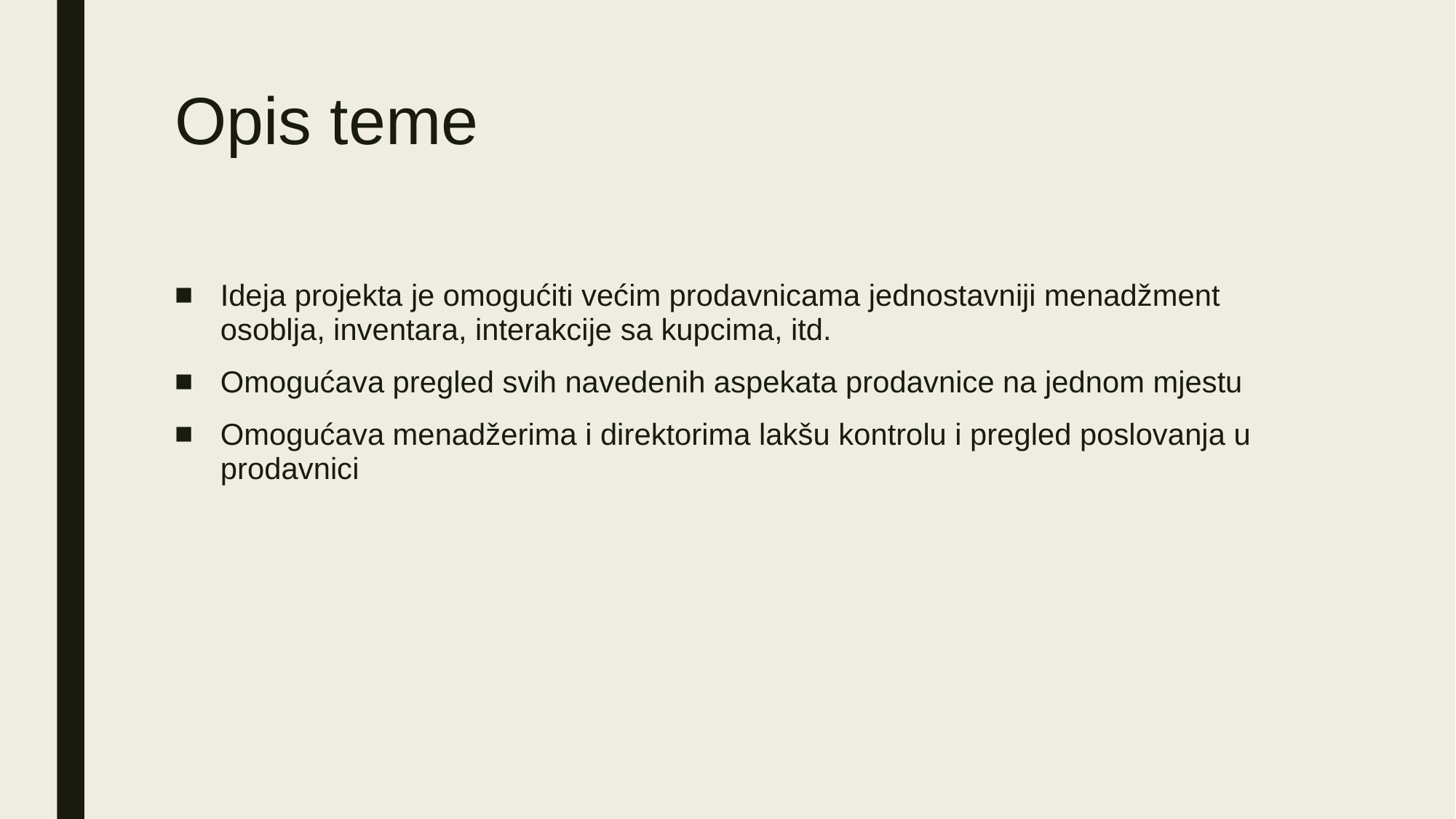

# Opis teme
Ideja projekta je omogućiti većim prodavnicama jednostavniji menadžment osoblja, inventara, interakcije sa kupcima, itd.
Omogućava pregled svih navedenih aspekata prodavnice na jednom mjestu
Omogućava menadžerima i direktorima lakšu kontrolu i pregled poslovanja u prodavnici